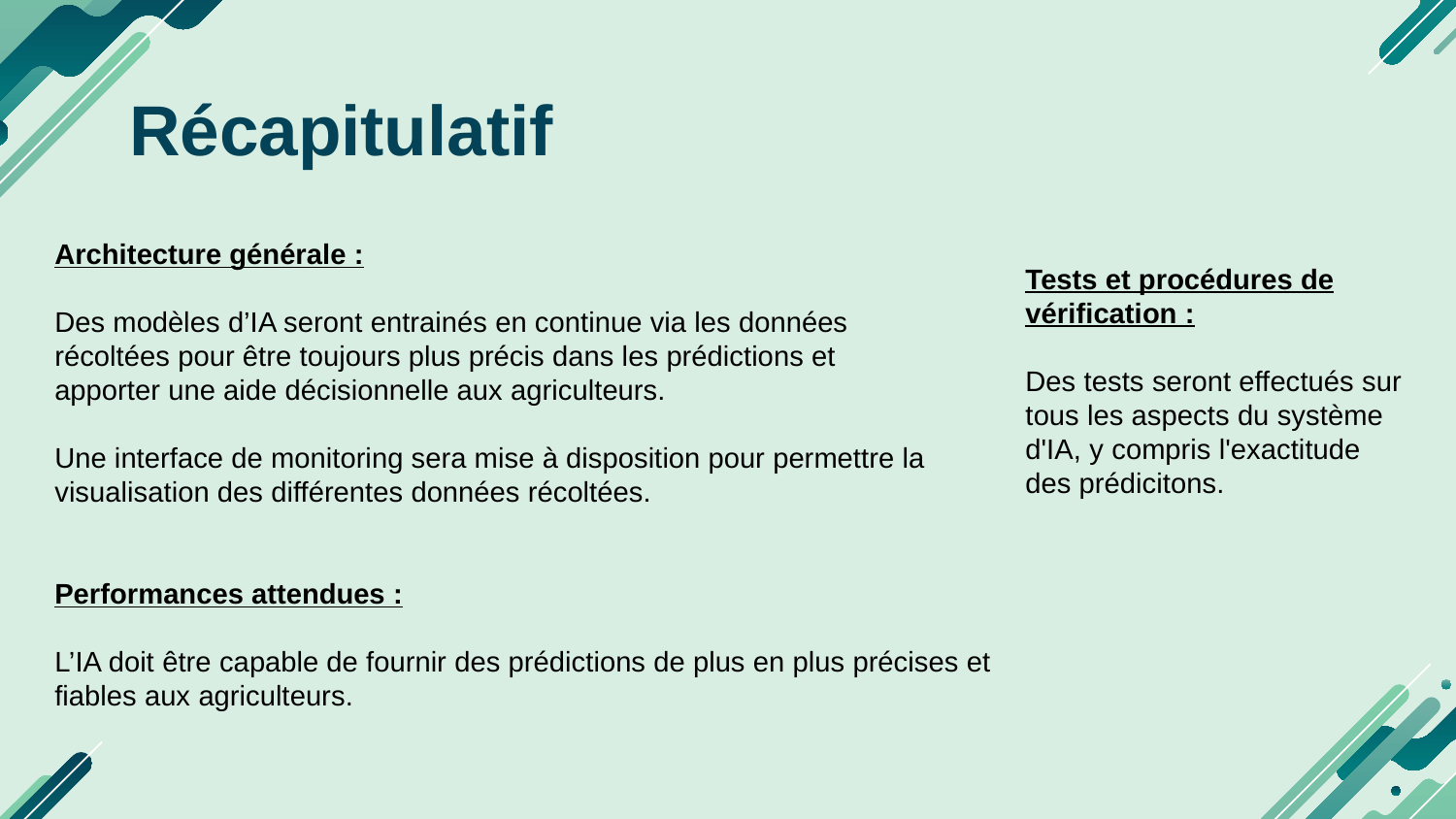

# Récapitulatif
Architecture générale :

Des modèles d’IA seront entrainés en continue via les données récoltées pour être toujours plus précis dans les prédictions et apporter une aide décisionnelle aux agriculteurs.

Une interface de monitoring sera mise à disposition pour permettre la visualisation des différentes données récoltées.
Tests et procédures de vérification :

Des tests seront effectués sur tous les aspects du système d'IA, y compris l'exactitude des prédicitons.

Performances attendues :

L’IA doit être capable de fournir des prédictions de plus en plus précises et fiables aux agriculteurs.